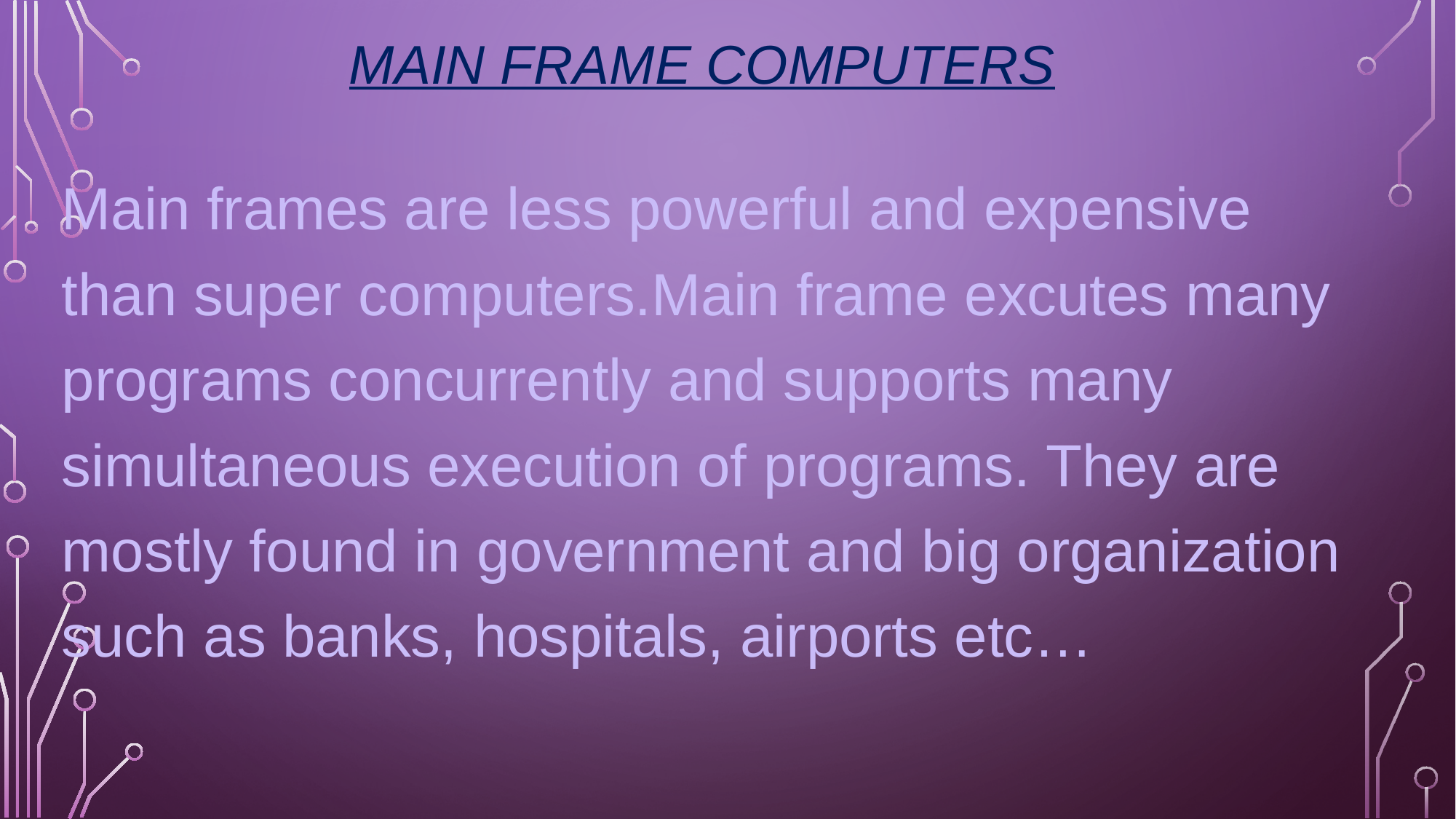

# MAIN FRAME COMPUTERS
Main frames are less powerful and expensive than super computers.Main frame excutes many programs concurrently and supports many simultaneous execution of programs. They are mostly found in government and big organization such as banks, hospitals, airports etc…